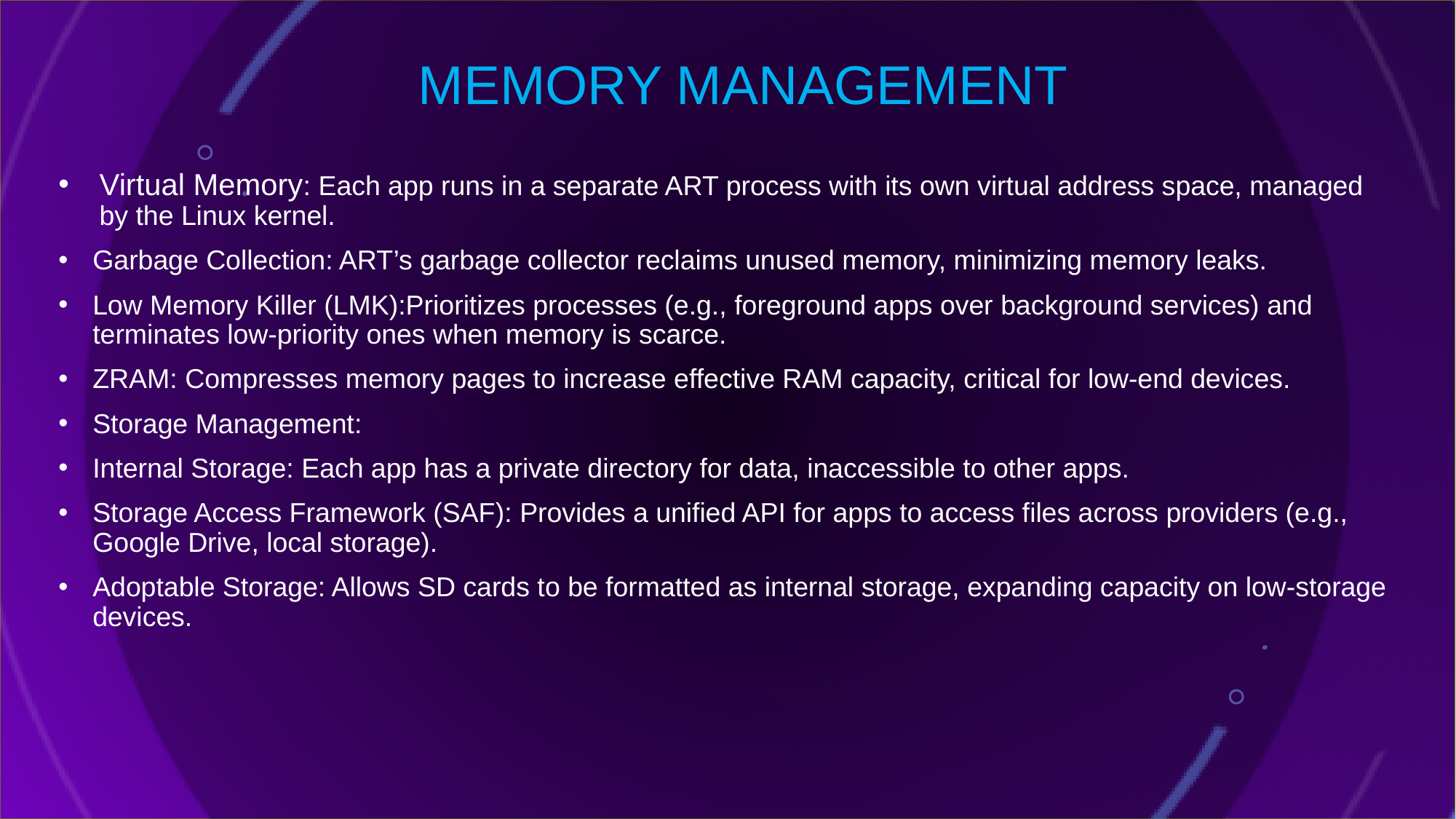

MEMORY MANAGEMENT
Virtual Memory: Each app runs in a separate ART process with its own virtual address space, managed by the Linux kernel.
Garbage Collection: ART’s garbage collector reclaims unused memory, minimizing memory leaks.
Low Memory Killer (LMK):Prioritizes processes (e.g., foreground apps over background services) and      terminates low-priority ones when memory is scarce.
ZRAM: Compresses memory pages to increase effective RAM capacity, critical for low-end devices.
Storage Management:
Internal Storage: Each app has a private directory for data, inaccessible to other apps.
Storage Access Framework (SAF): Provides a unified API for apps to access files across providers (e.g., Google Drive, local storage).
Adoptable Storage: Allows SD cards to be formatted as internal storage, expanding capacity on low-storage devices.